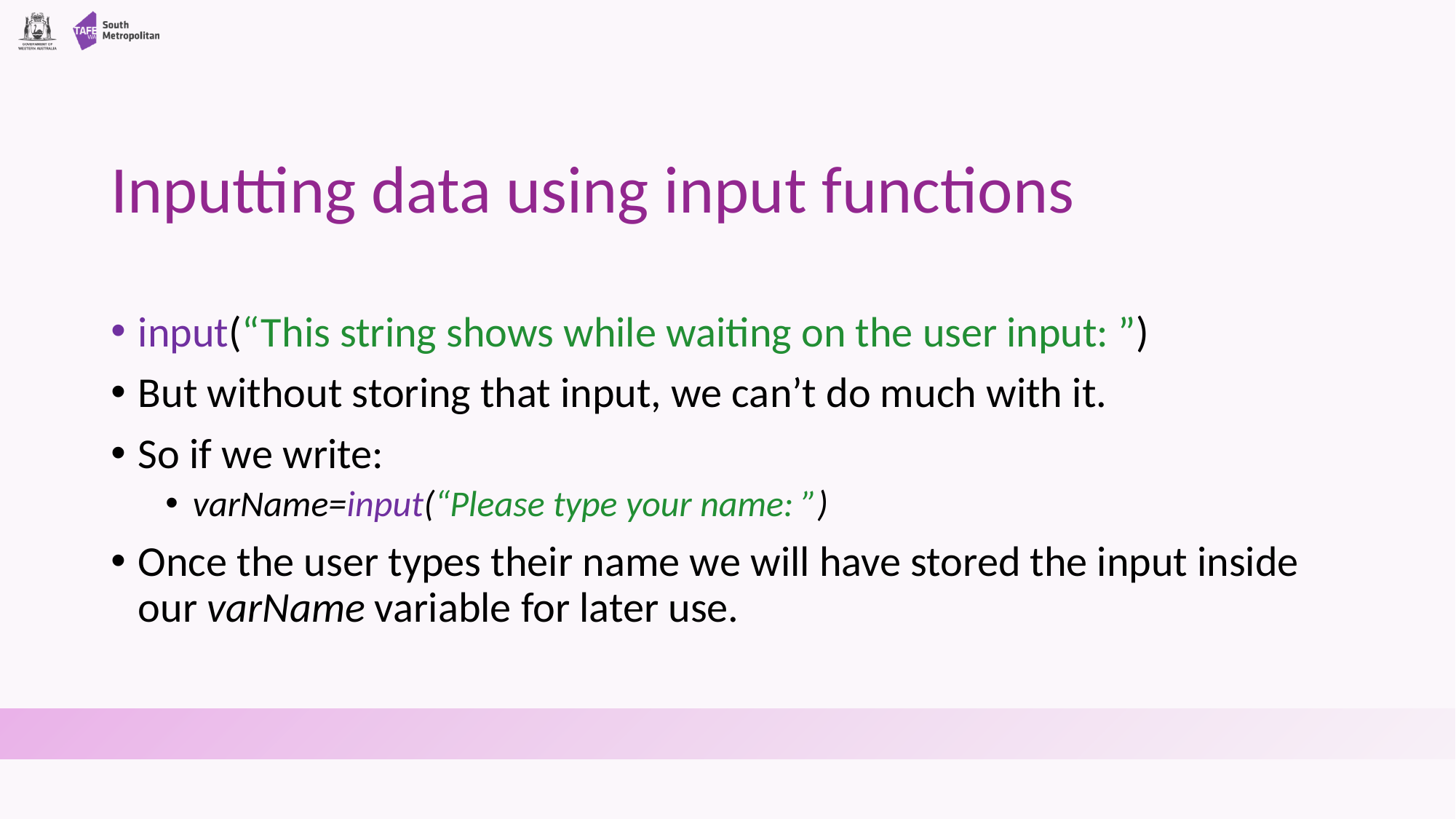

# Inputting data using input functions
input(“This string shows while waiting on the user input: ”)
But without storing that input, we can’t do much with it.
So if we write:
varName=input(“Please type your name: ”)
Once the user types their name we will have stored the input inside our varName variable for later use.